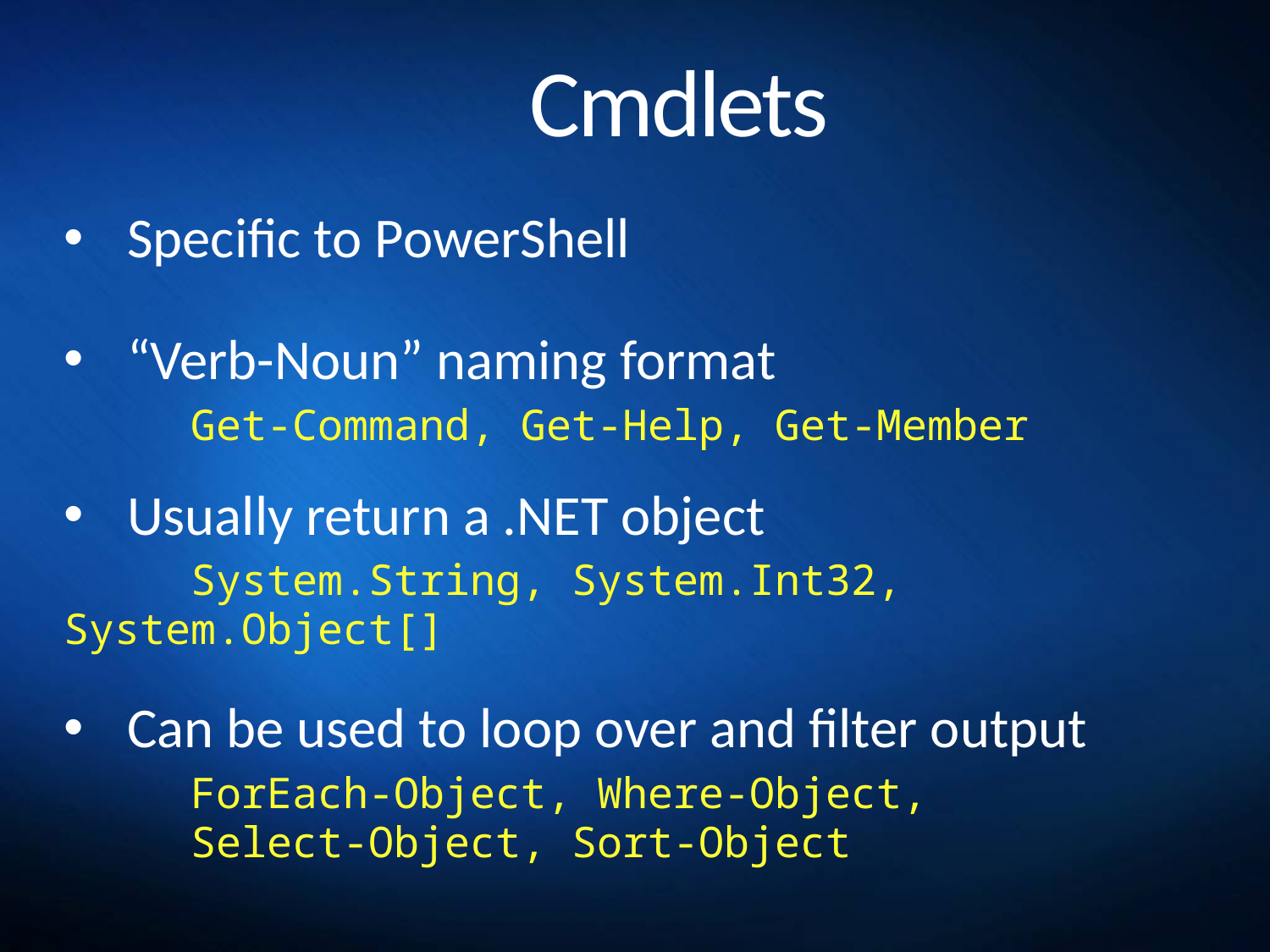

# Cmdlets
Specific to PowerShell

“Verb-Noun” naming format
	Get-Command, Get-Help, Get-Member

Usually return a .NET object
	System.String, System.Int32, 	System.Object[]

Can be used to loop over and filter output
	ForEach-Object, Where-Object,
	Select-Object, Sort-Object